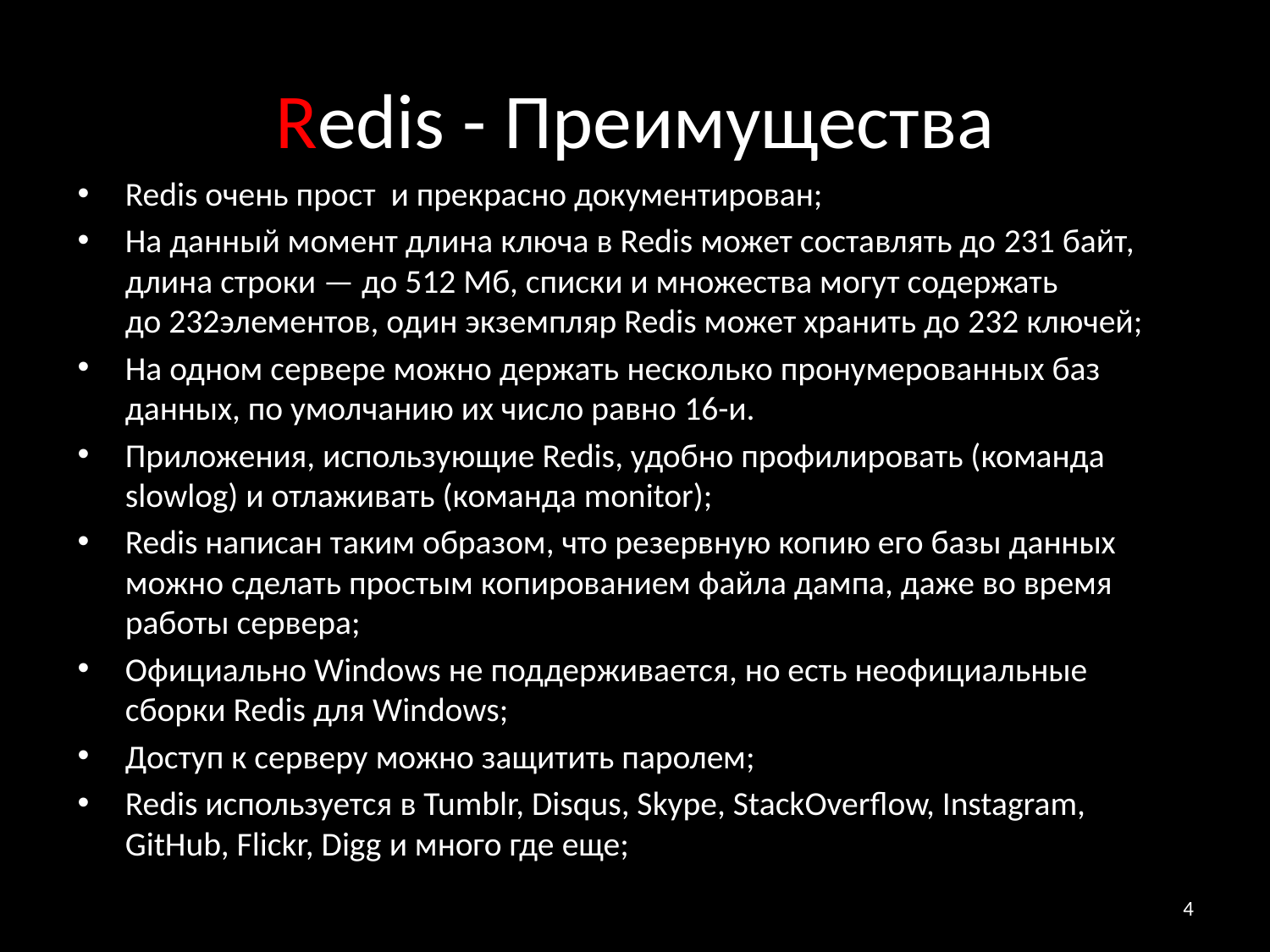

# Redis - Преимущества
Redis очень прост  и прекрасно документирован;
На данный момент длина ключа в Redis может составлять до 231 байт, длина строки — до 512 Мб, списки и множества могут содержать до 232элементов, один экземпляр Redis может хранить до 232 ключей;
На одном сервере можно держать несколько пронумерованных баз данных, по умолчанию их число равно 16-и.
Приложения, использующие Redis, удобно профилировать (команда slowlog) и отлаживать (команда monitor);
Redis написан таким образом, что резервную копию его базы данных можно сделать простым копированием файла дампа, даже во время работы сервера;
Официально Windows не поддерживается, но есть неофициальные сборки Redis для Windows;
Доступ к серверу можно защитить паролем;
Redis используется в Tumblr, Disqus, Skype, StackOverflow, Instagram, GitHub, Flickr, Digg и много где еще;
4